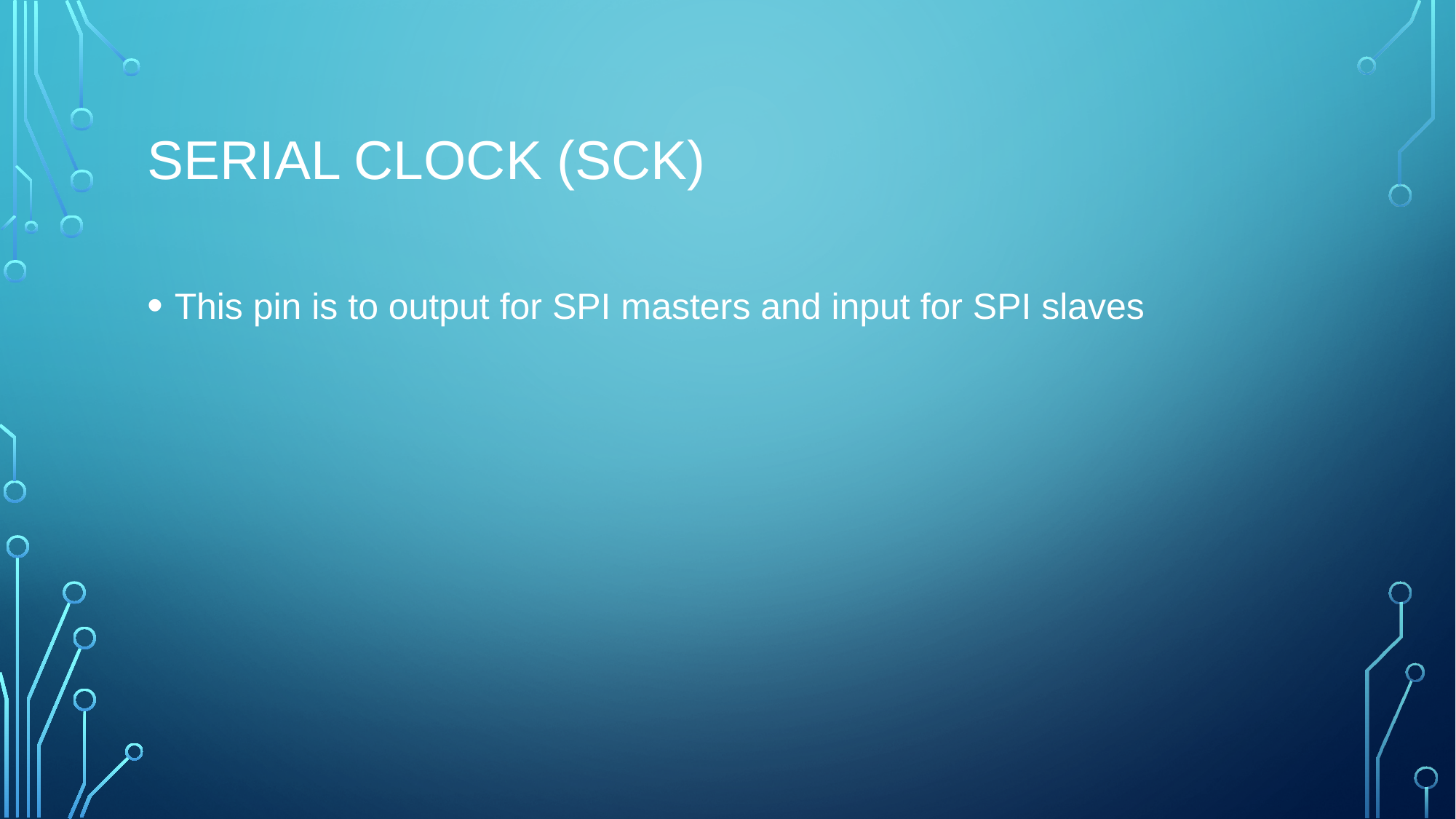

# Serial clock (SCK)
This pin is to output for SPI masters and input for SPI slaves